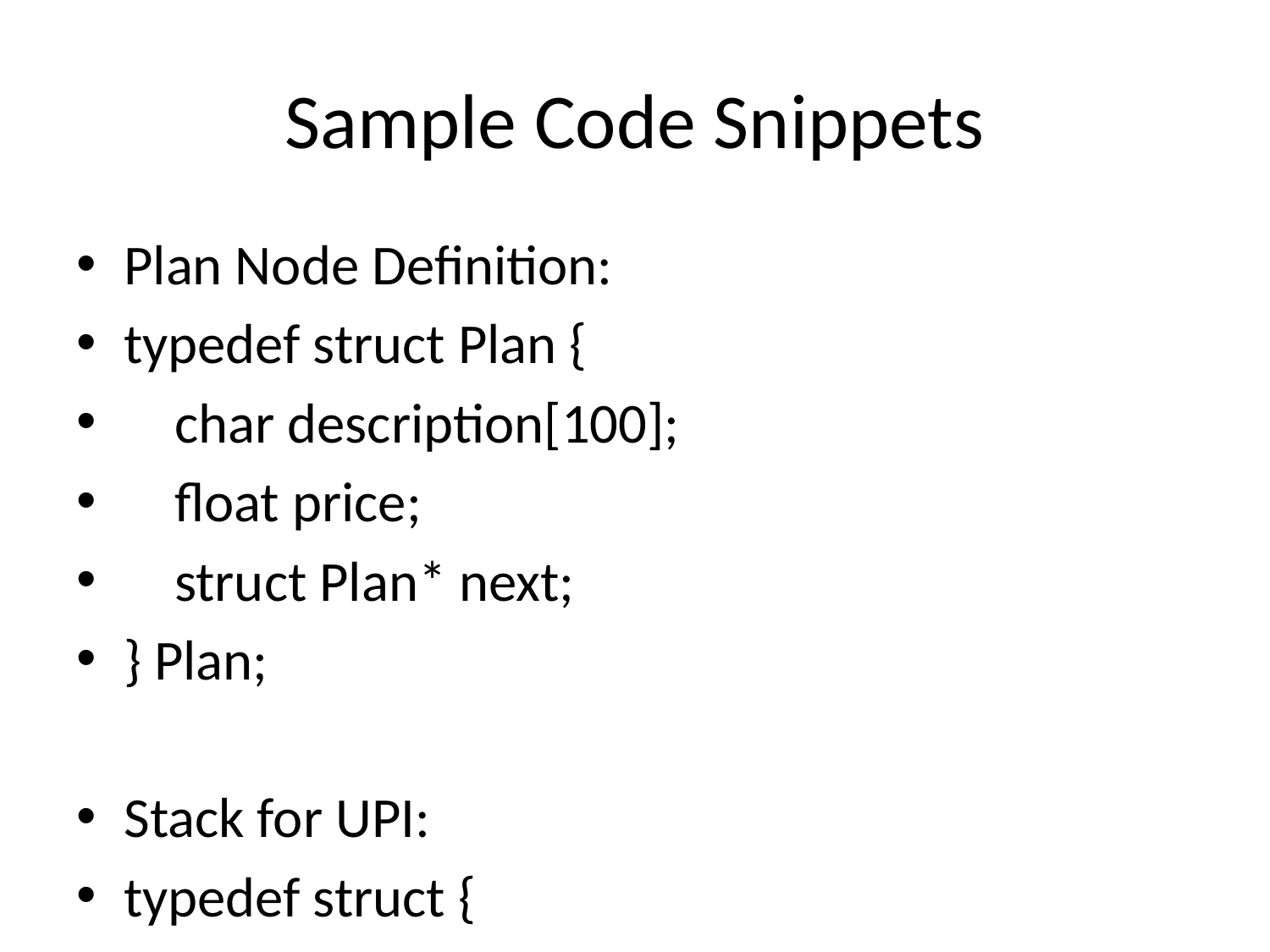

# Sample Code Snippets
Plan Node Definition:
typedef struct Plan {
    char description[100];
    float price;
    struct Plan* next;
} Plan;

Stack for UPI:
typedef struct {
    int top;
    char digits[MAX];
} Stack;